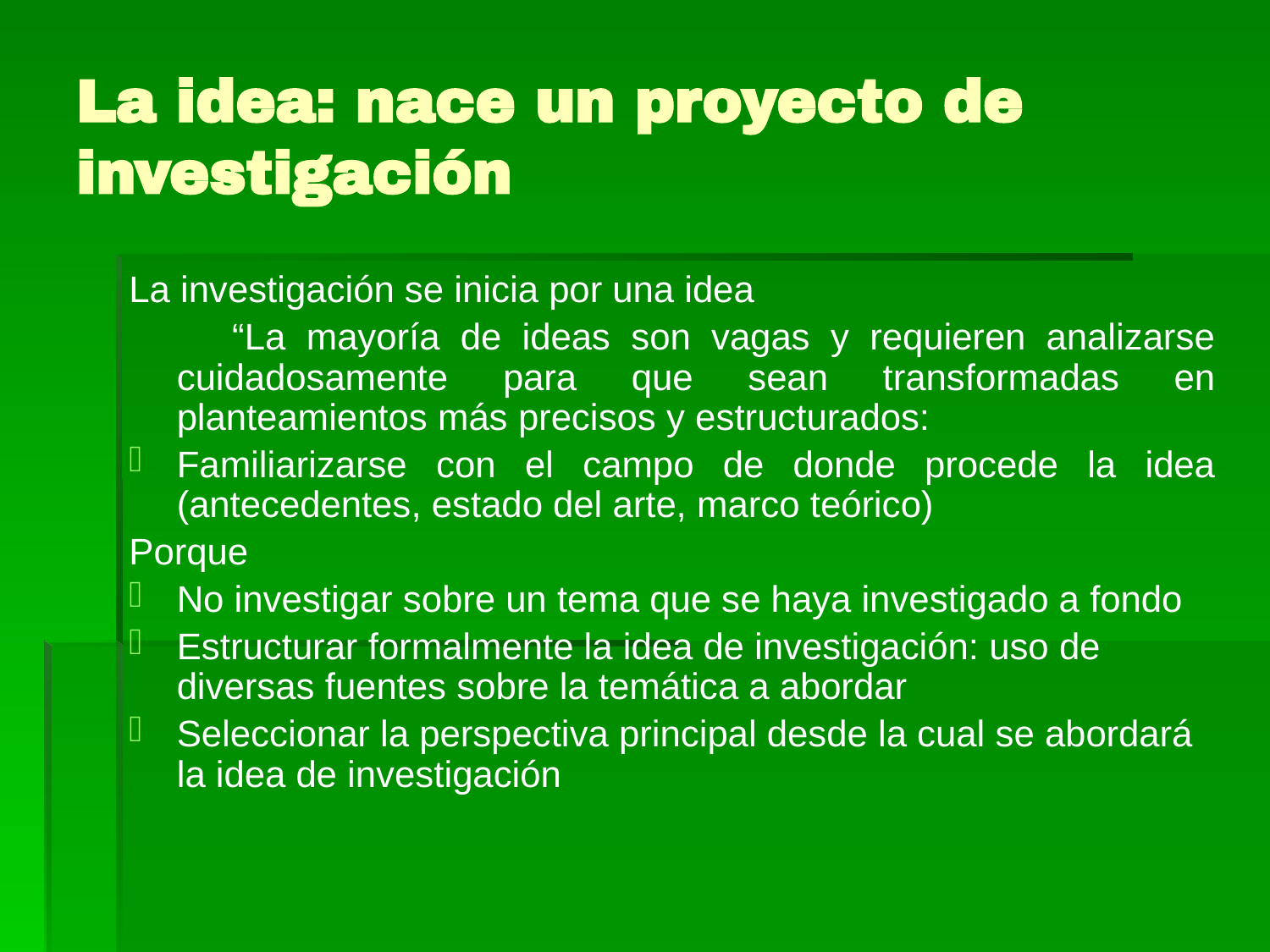

# La idea: nace un proyecto de investigación
La investigación se inicia por una idea
     “La mayoría de ideas son vagas y requieren analizarse cuidadosamente para que sean transformadas en planteamientos más precisos y estructurados:
Familiarizarse con el campo de donde procede la idea (antecedentes, estado del arte, marco teórico)
Porque
No investigar sobre un tema que se haya investigado a fondo
Estructurar formalmente la idea de investigación: uso de diversas fuentes sobre la temática a abordar
Seleccionar la perspectiva principal desde la cual se abordará la idea de investigación